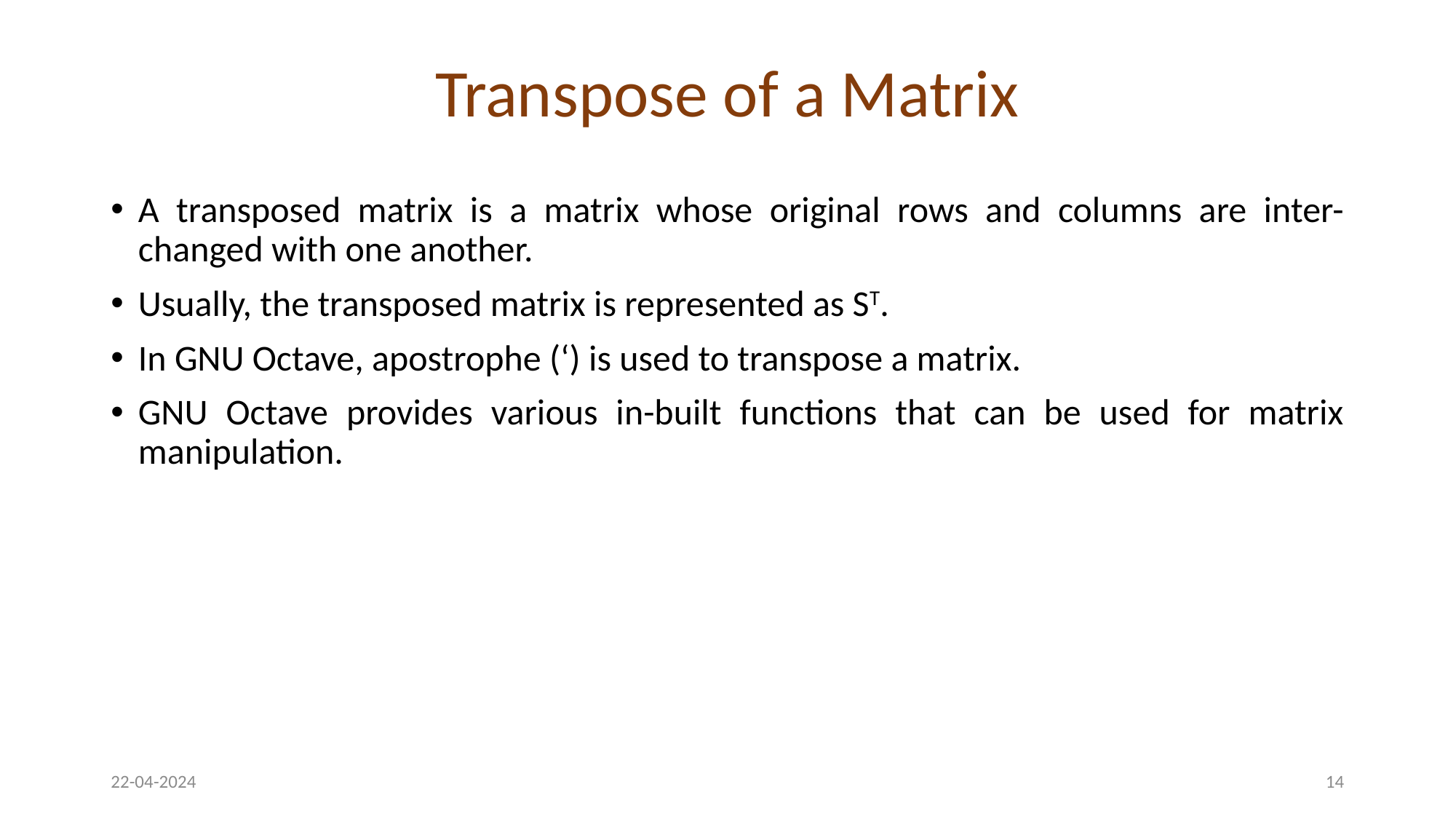

# Transpose of a Matrix
A transposed matrix is a matrix whose original rows and columns are inter-changed with one another.
Usually, the transposed matrix is represented as ST.
In GNU Octave, apostrophe (‘) is used to transpose a matrix.
GNU Octave provides various in-built functions that can be used for matrix manipulation.
22-04-2024
14